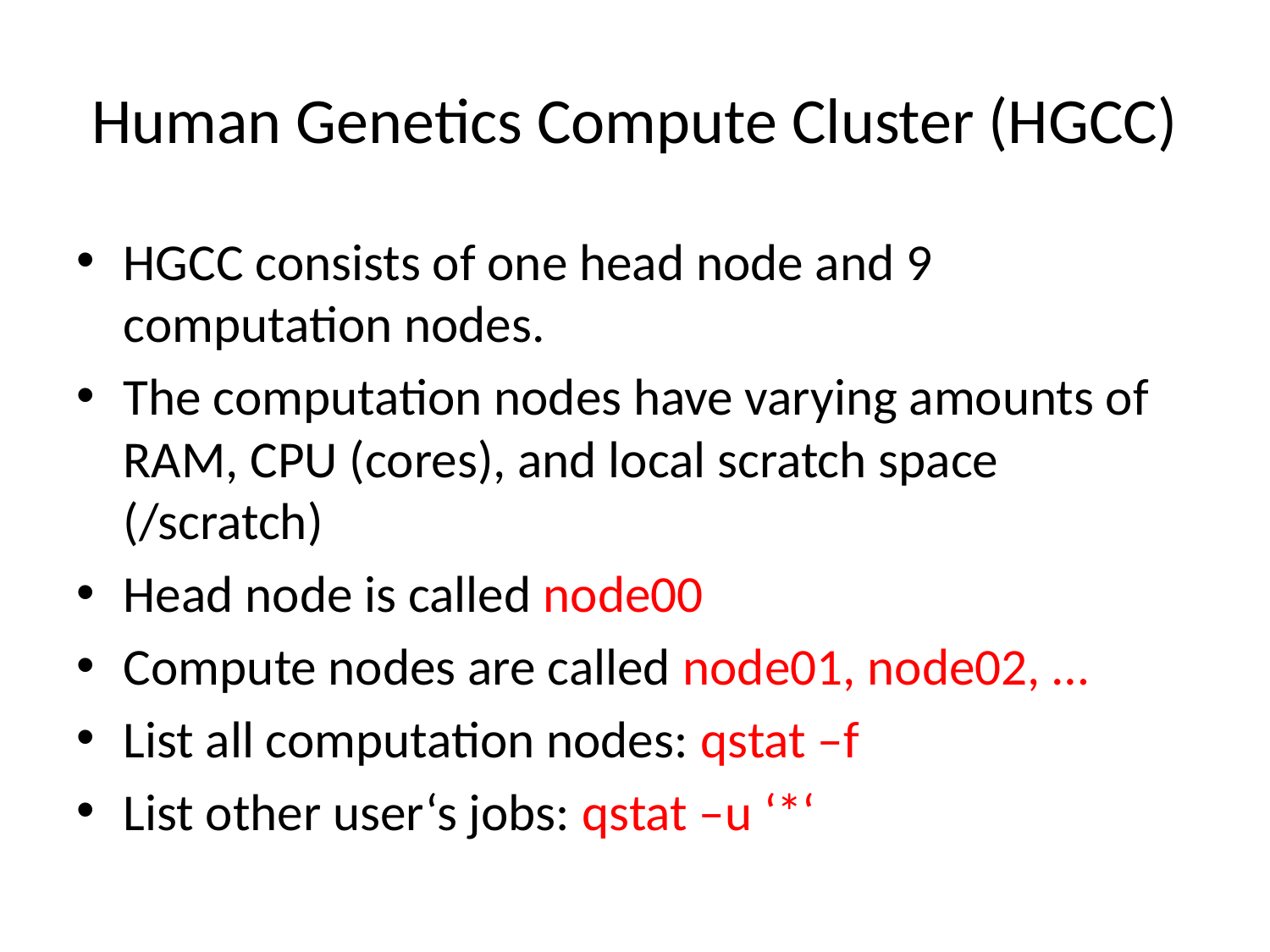

# Human Genetics Compute Cluster (HGCC)
HGCC consists of one head node and 9 computation nodes.
The computation nodes have varying amounts of RAM, CPU (cores), and local scratch space (/scratch)
Head node is called node00
Compute nodes are called node01, node02, …
List all computation nodes: qstat –f
List other user‘s jobs: qstat –u ‘*‘